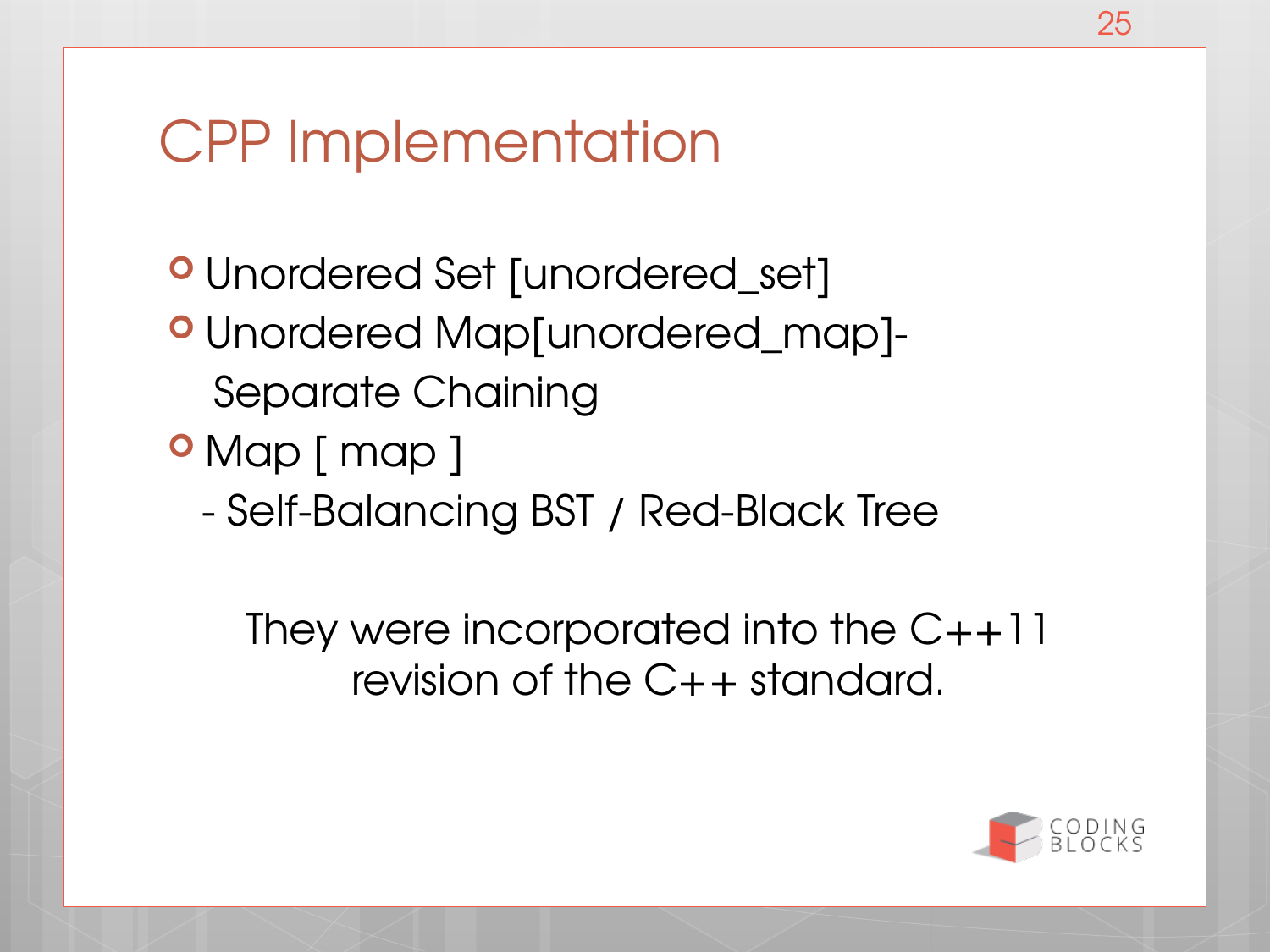

25
# CPP Implementation
Unordered Set [unordered_set]
Unordered Map[unordered_map]-
    Separate Chaining
Map [ map ]
   - Self-Balancing BST / Red-Black Tree

They were incorporated into the C++11 revision of the C++ standard.